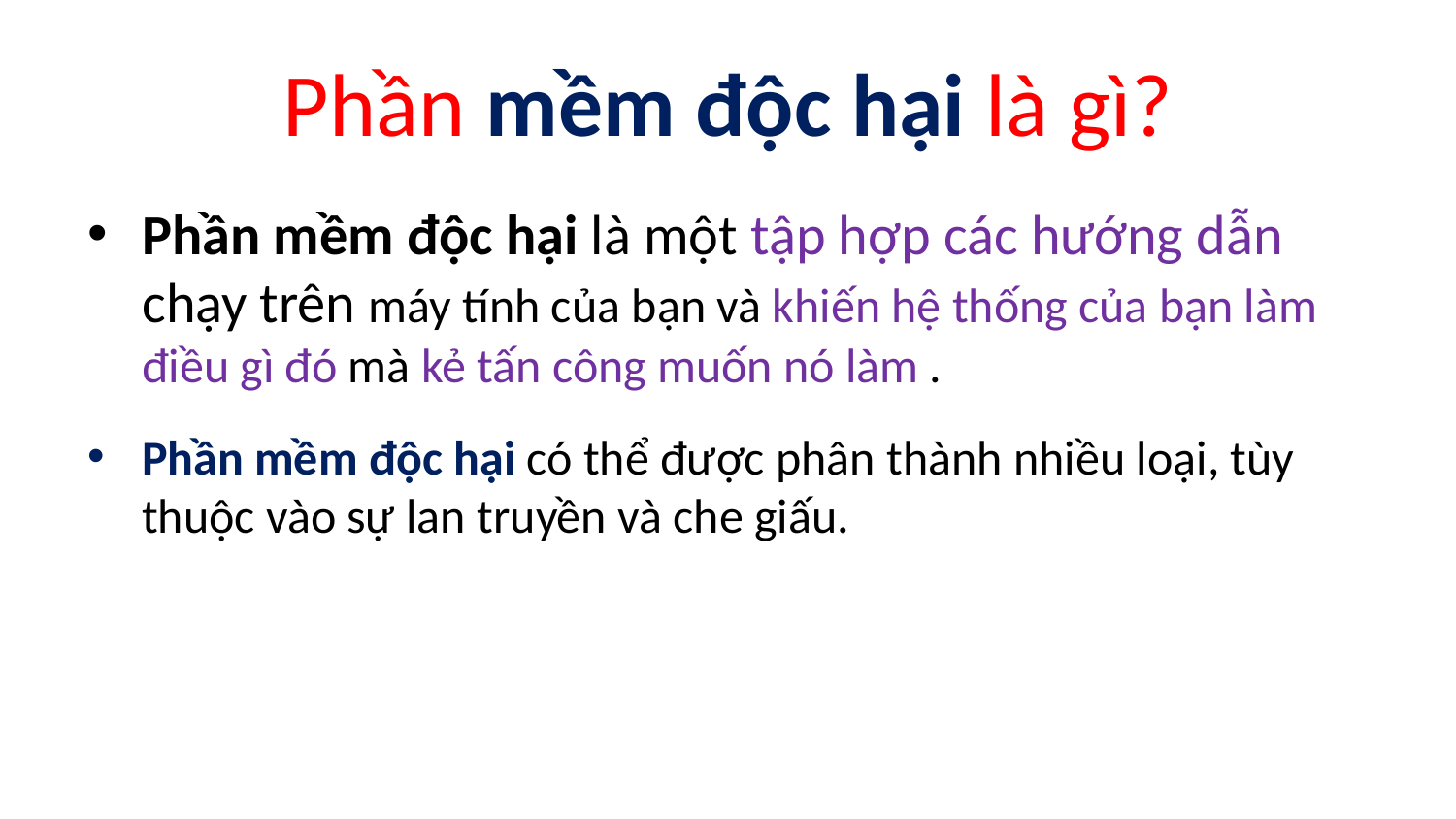

# Phần mềm độc hại là gì?
Phần mềm độc hại là một tập hợp các hướng dẫn chạy trên máy tính của bạn và khiến hệ thống của bạn làm điều gì đó mà kẻ tấn công muốn nó làm .
Phần mềm độc hại có thể được phân thành nhiều loại, tùy thuộc vào sự lan truyền và che giấu.